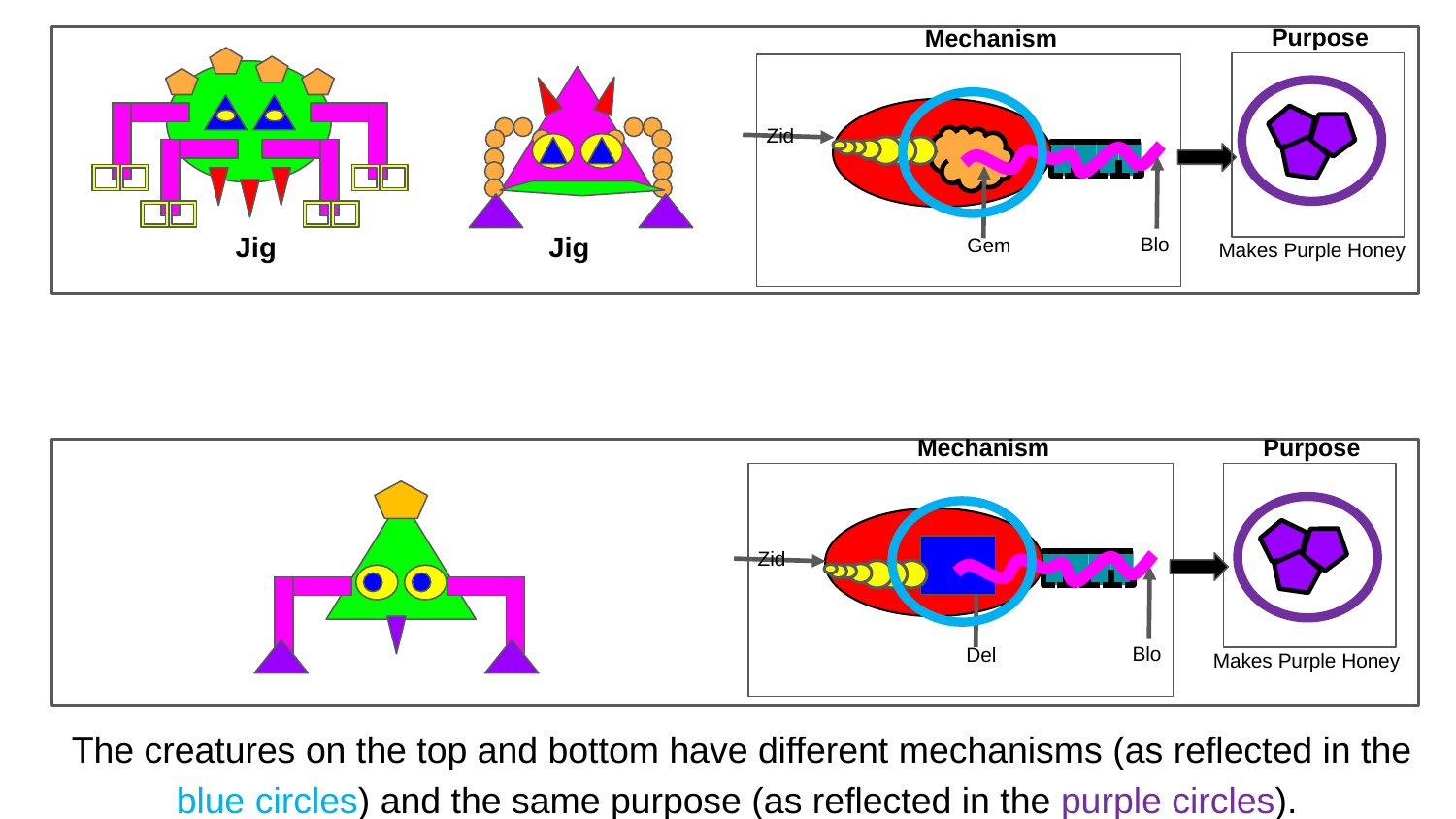

Purpose
Mechanism

Zid

Jig
Jig
Blo
Gem
Makes Purple Honey
Purpose
Mechanism

Zid

Blo
Del
Makes Purple Honey

The creatures on the top and bottom have different mechanisms (as reflected in the blue circles) and the same purpose (as reflected in the purple circles).